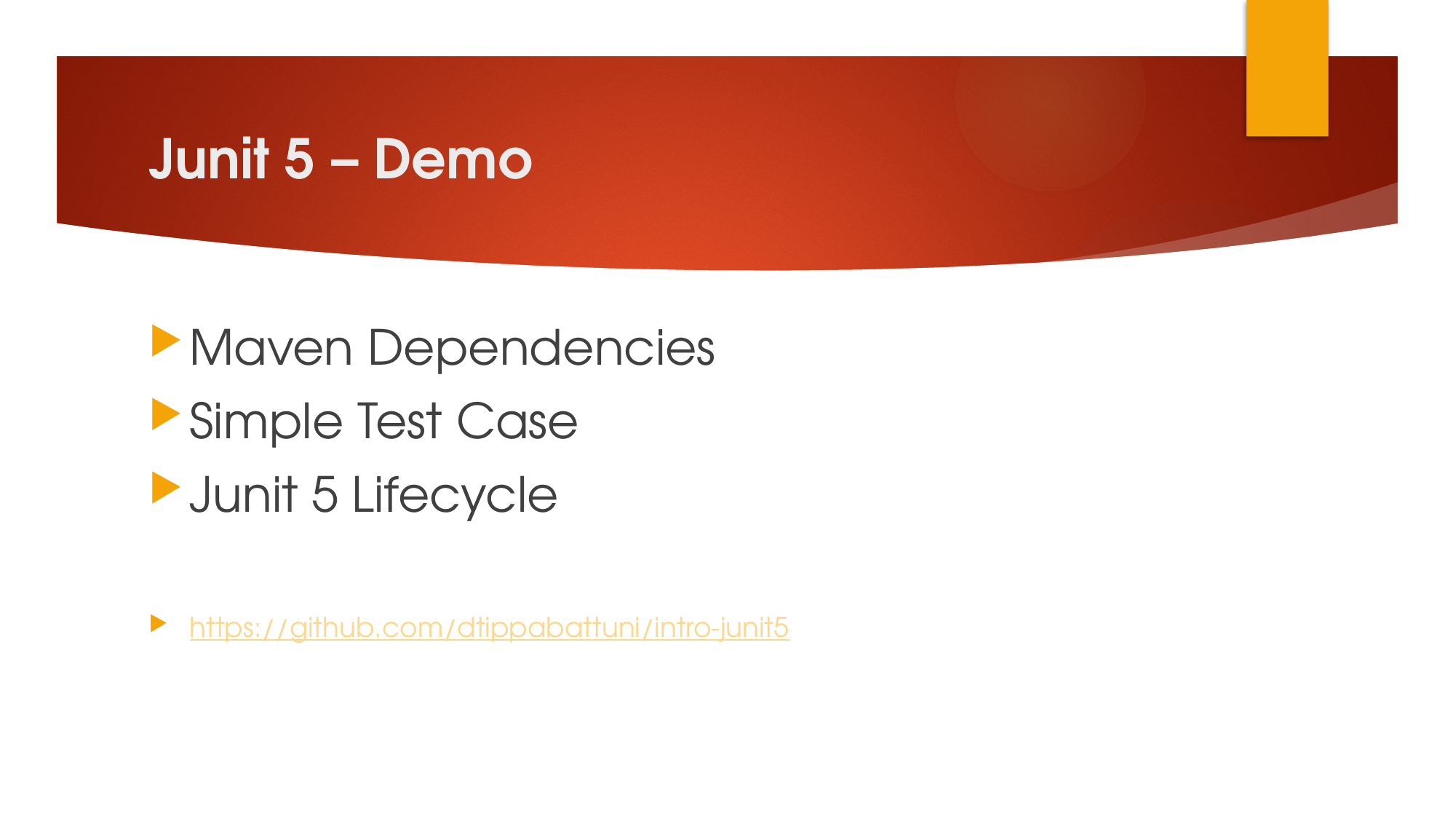

# Junit 5 – Demo
Maven Dependencies
Simple Test Case
Junit 5 Lifecycle

https://github.com/dtippabattuni/intro-junit5